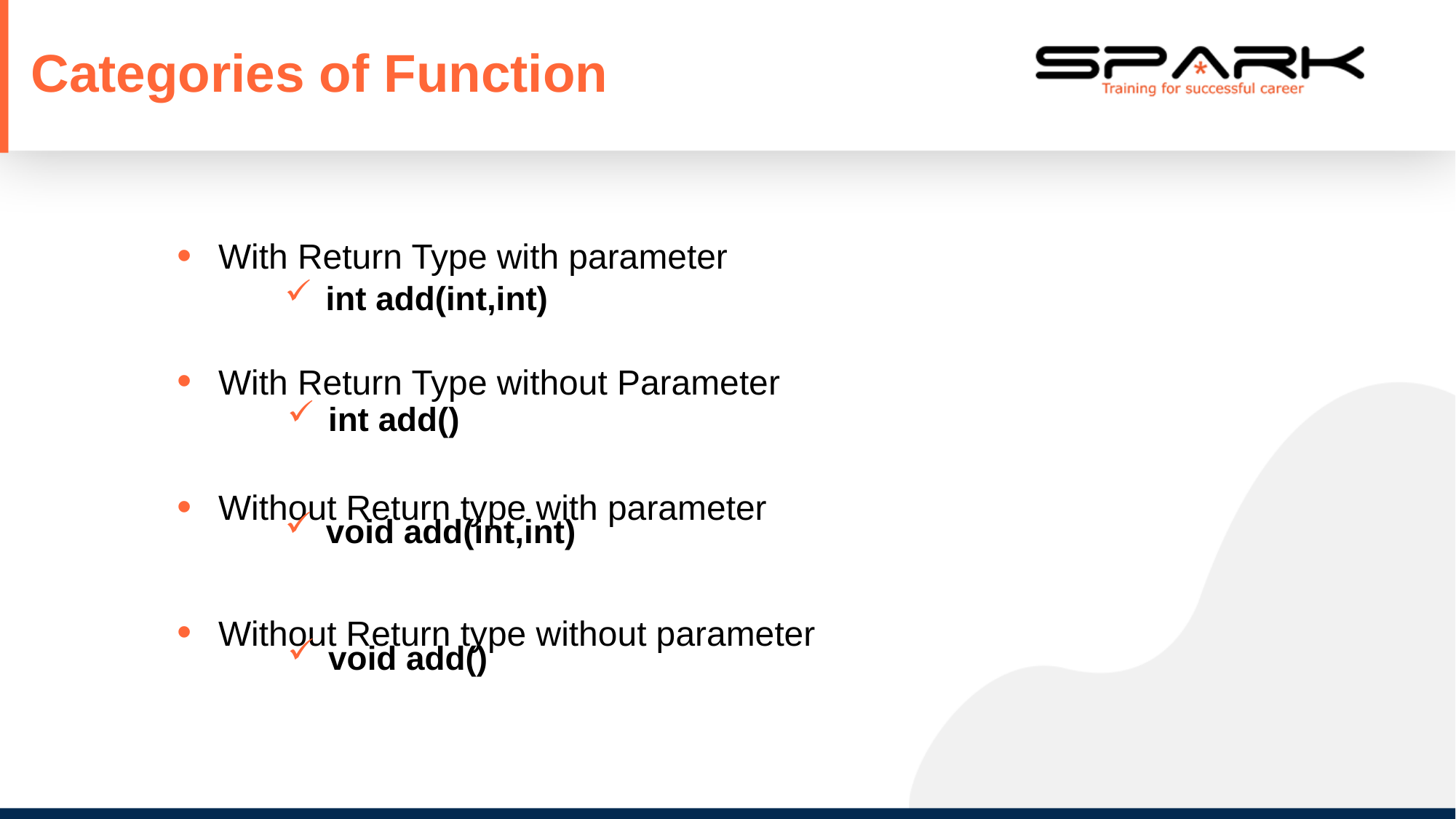

Categories of Function
With Return Type with parameter

With Return Type without Parameter

Without Return type with parameter

Without Return type without parameter

int add(int,int)
int add()
void add(int,int)
void add()